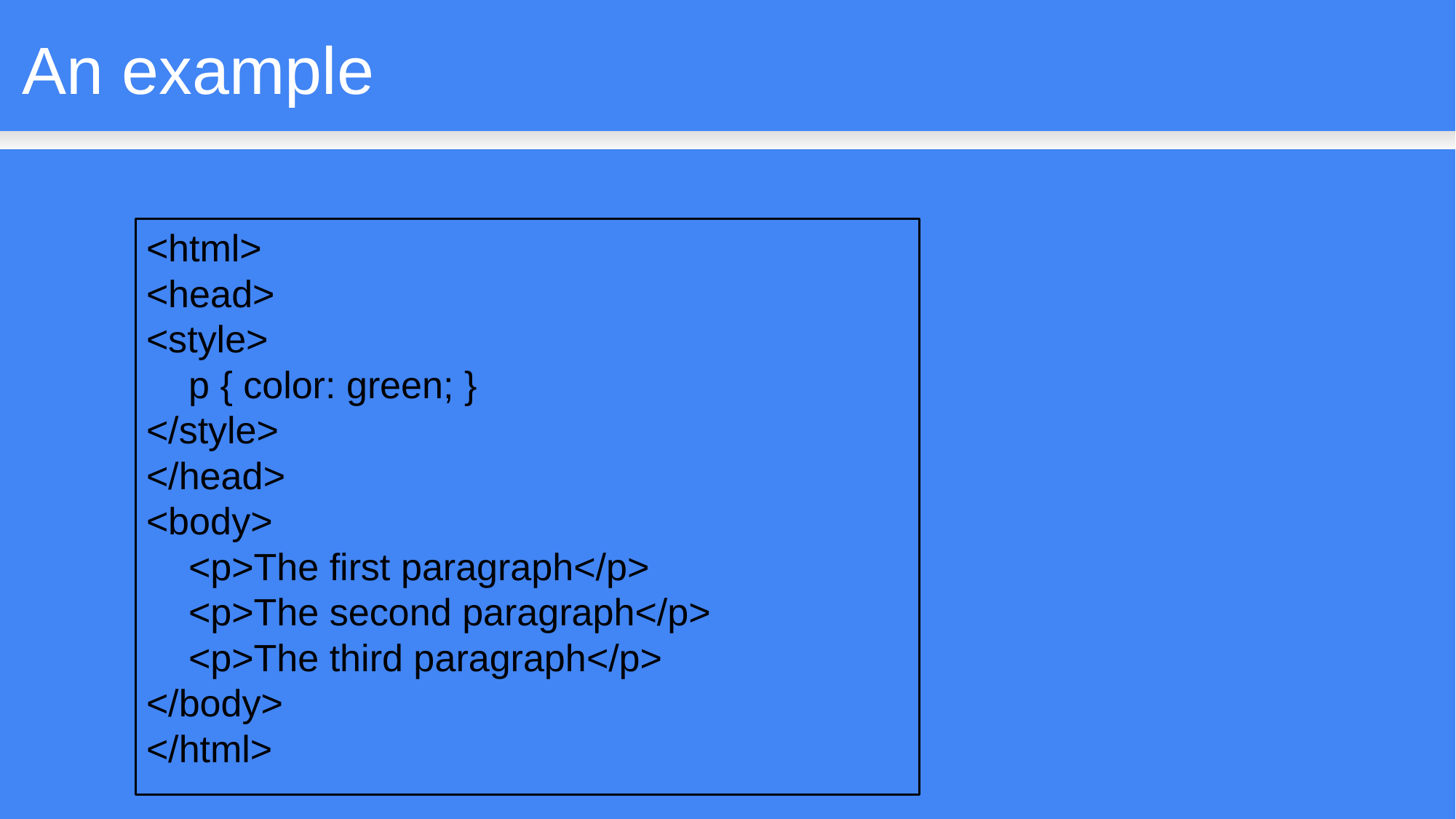

An example
<html>
<head>
<style>
    p { color: green; }
</style>
</head>
<body>
    <p>The first paragraph</p>
    <p>The second paragraph</p>
    <p>The third paragraph</p>
</body>
</html>